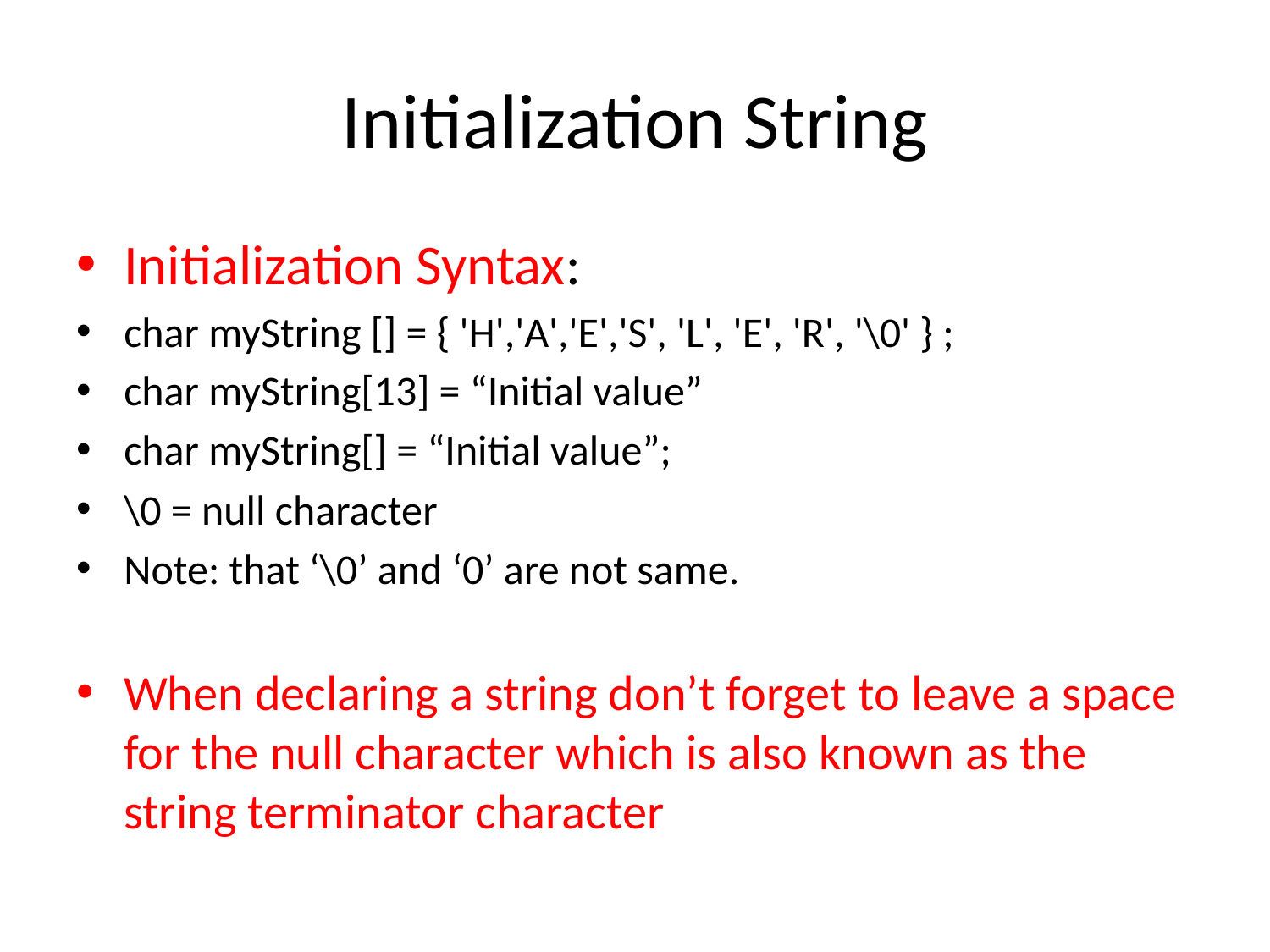

# Initialization String
Initialization Syntax:
char myString [] = { 'H','A','E','S', 'L', 'E', 'R', '\0' } ;
char myString[13] = “Initial value”
char myString[] = “Initial value”;
\0 = null character
Note: that ‘\0’ and ‘0’ are not same.

When declaring a string don’t forget to leave a space for the null character which is also known as the string terminator character